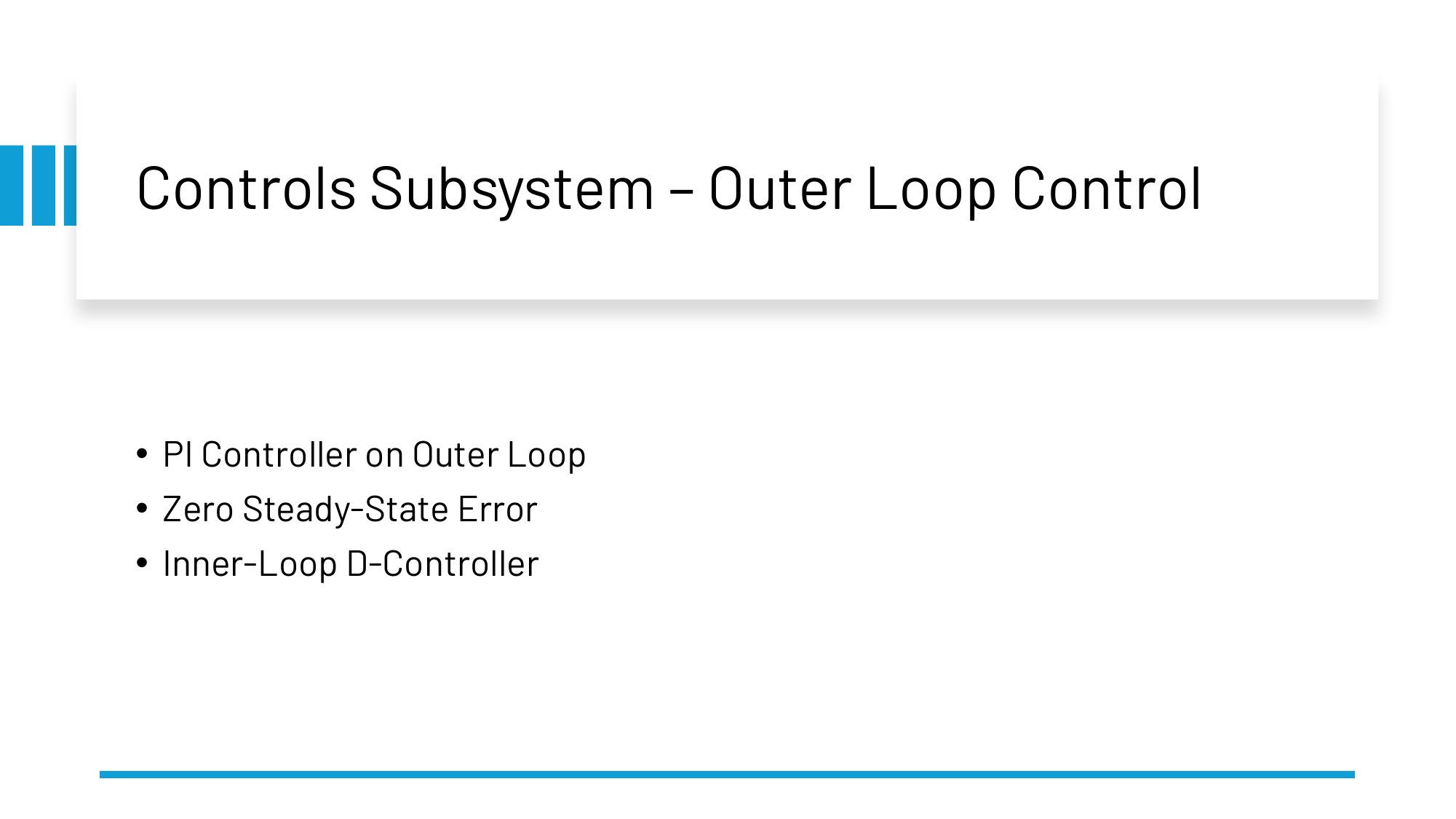

# Controls Subsystem – Outer Loop Control

PI Controller on Outer Loop
Zero Steady-State Error
Inner-Loop D-Controller